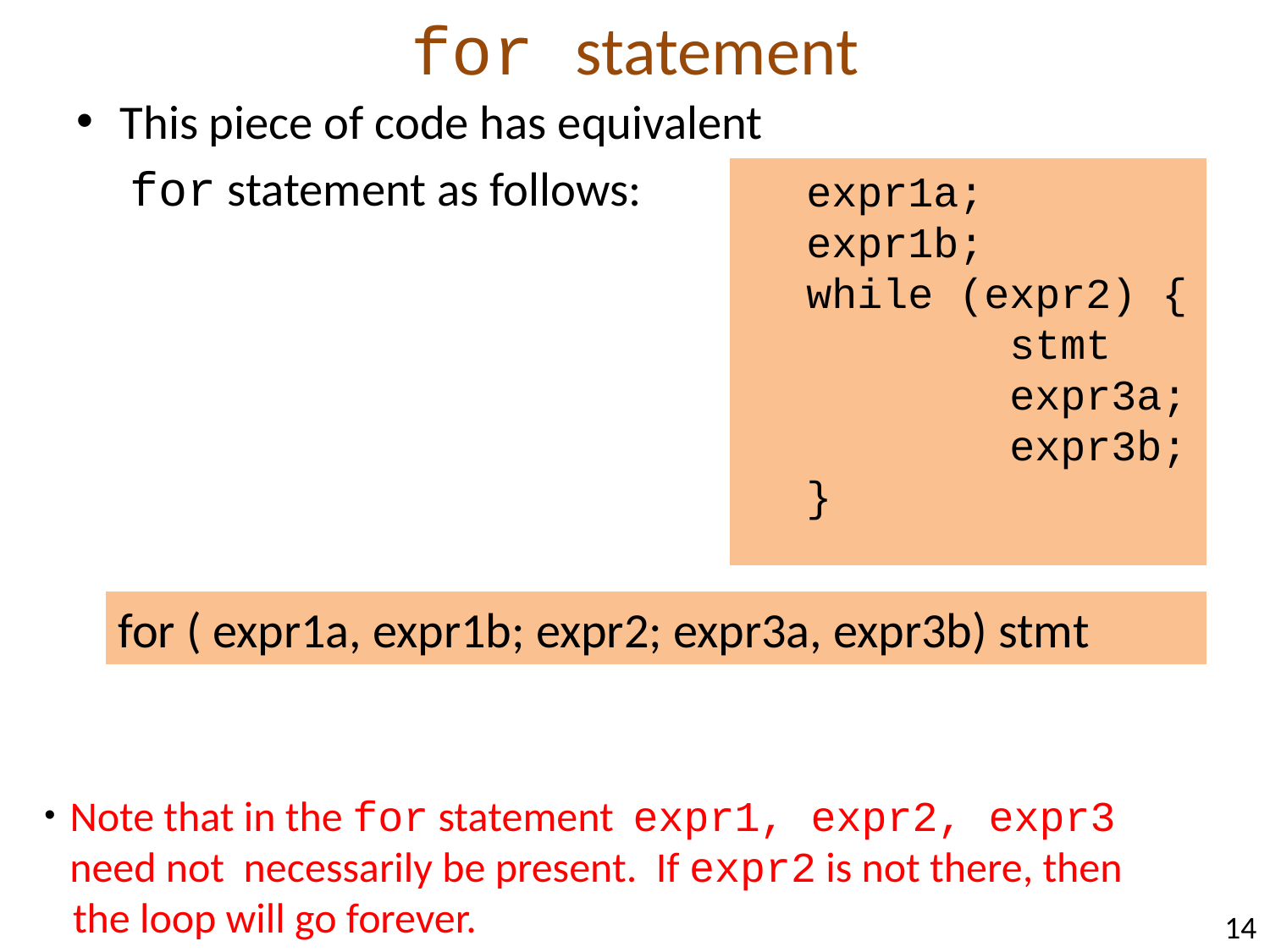

# for statement
This piece of code has equivalent
     for statement as follows:

expr1a;
expr1b;
while (expr2) {
        stmt
        expr3a;
        expr3b;
}

for ( expr1a, expr1b; expr2; expr3a, expr3b) stmt
  Note that in the for statement  expr1, expr2, expr3
 need not  necessarily be present.  If expr2 is not there, then
   the loop will go forever.
14